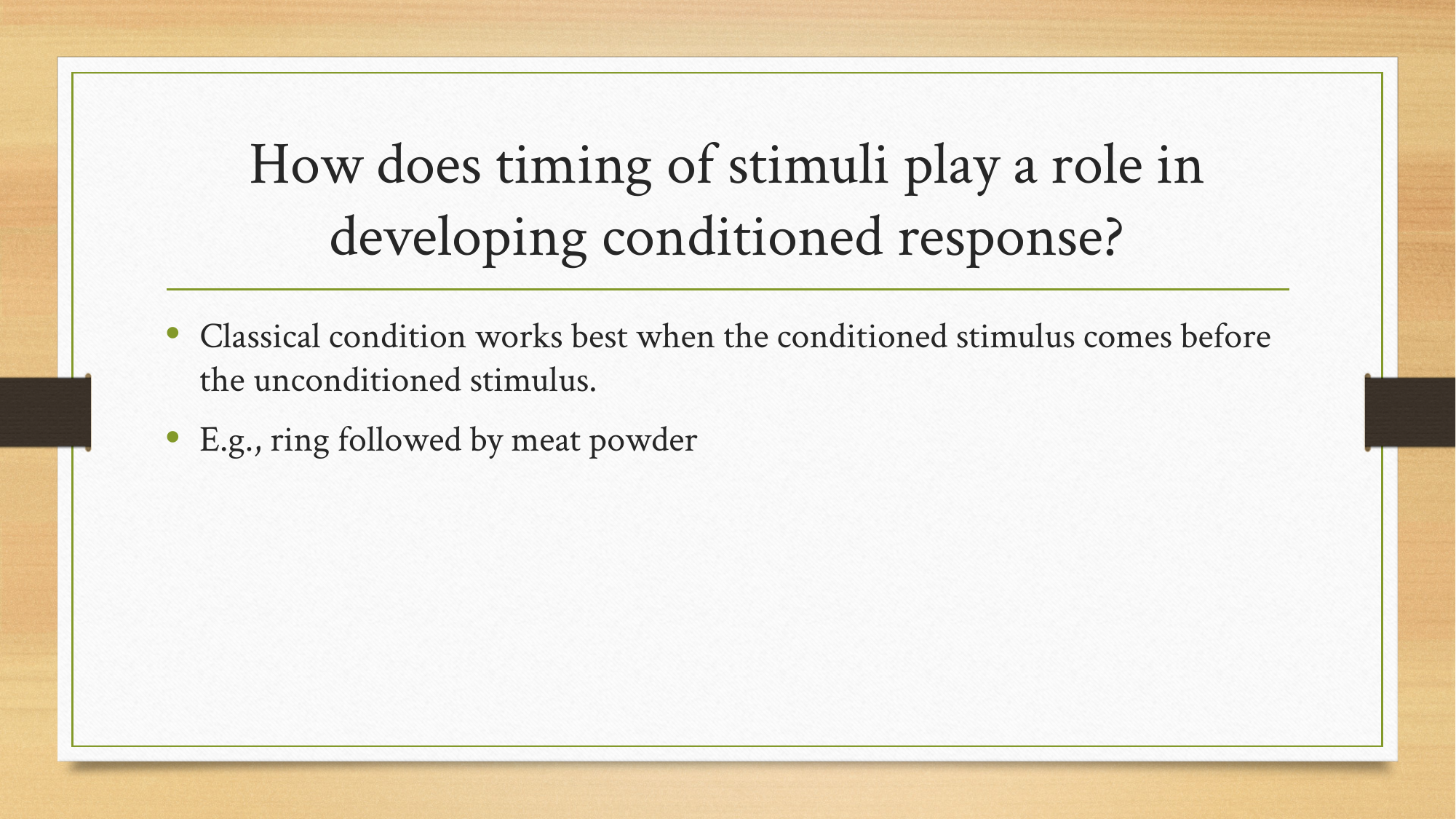

# How does timing of stimuli play a role in developing conditioned response?
Classical condition works best when the conditioned stimulus comes before the unconditioned stimulus.
E.g., ring followed by meat powder